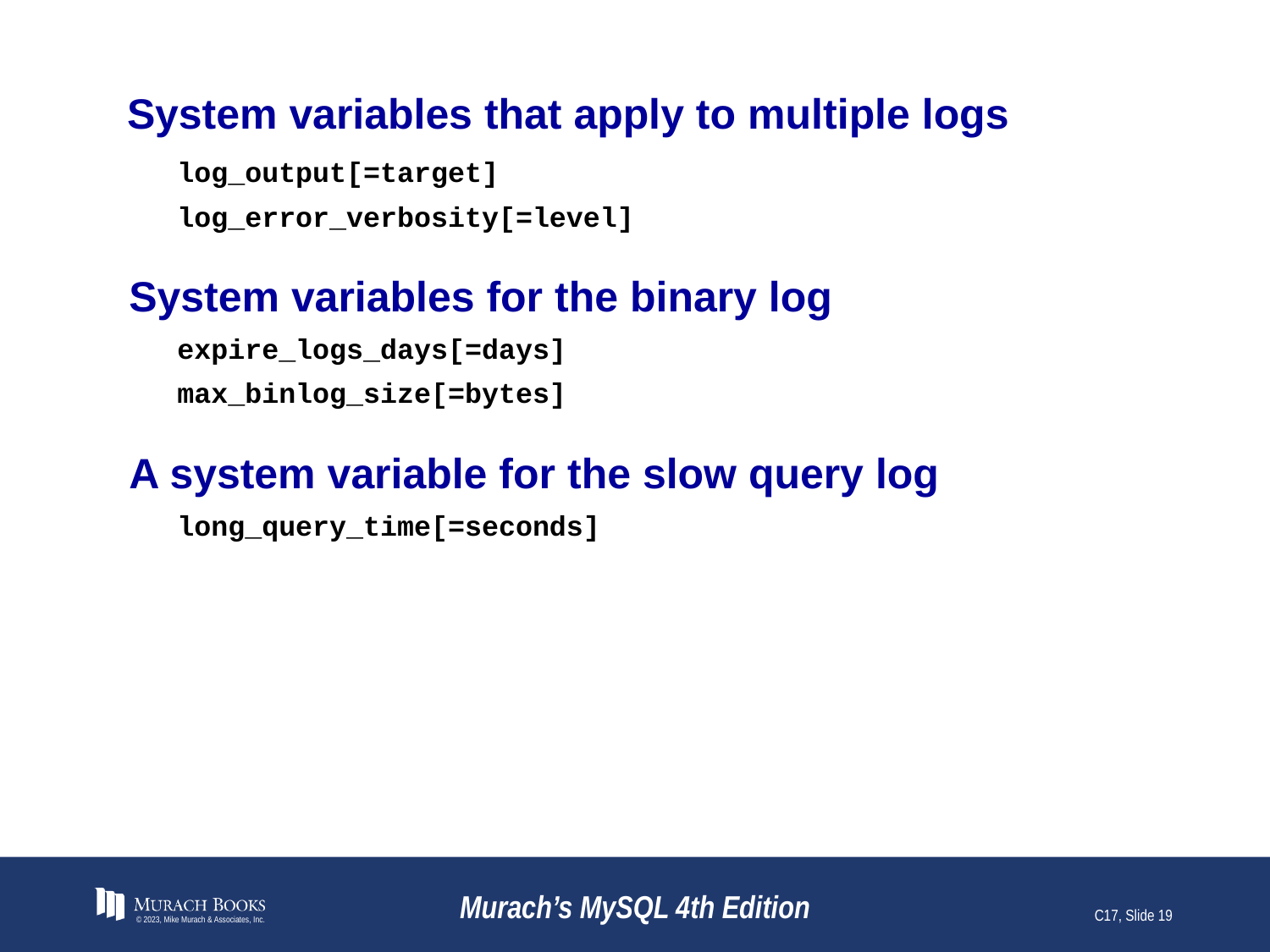

# System variables that apply to multiple logs
log_output[=target]
log_error_verbosity[=level]
System variables for the binary log
expire_logs_days[=days]
max_binlog_size[=bytes]
A system variable for the slow query log
long_query_time[=seconds]

© 2023, Mike Murach & Associates, Inc.
Murach’s MySQL 4th Edition

C17, Slide 19